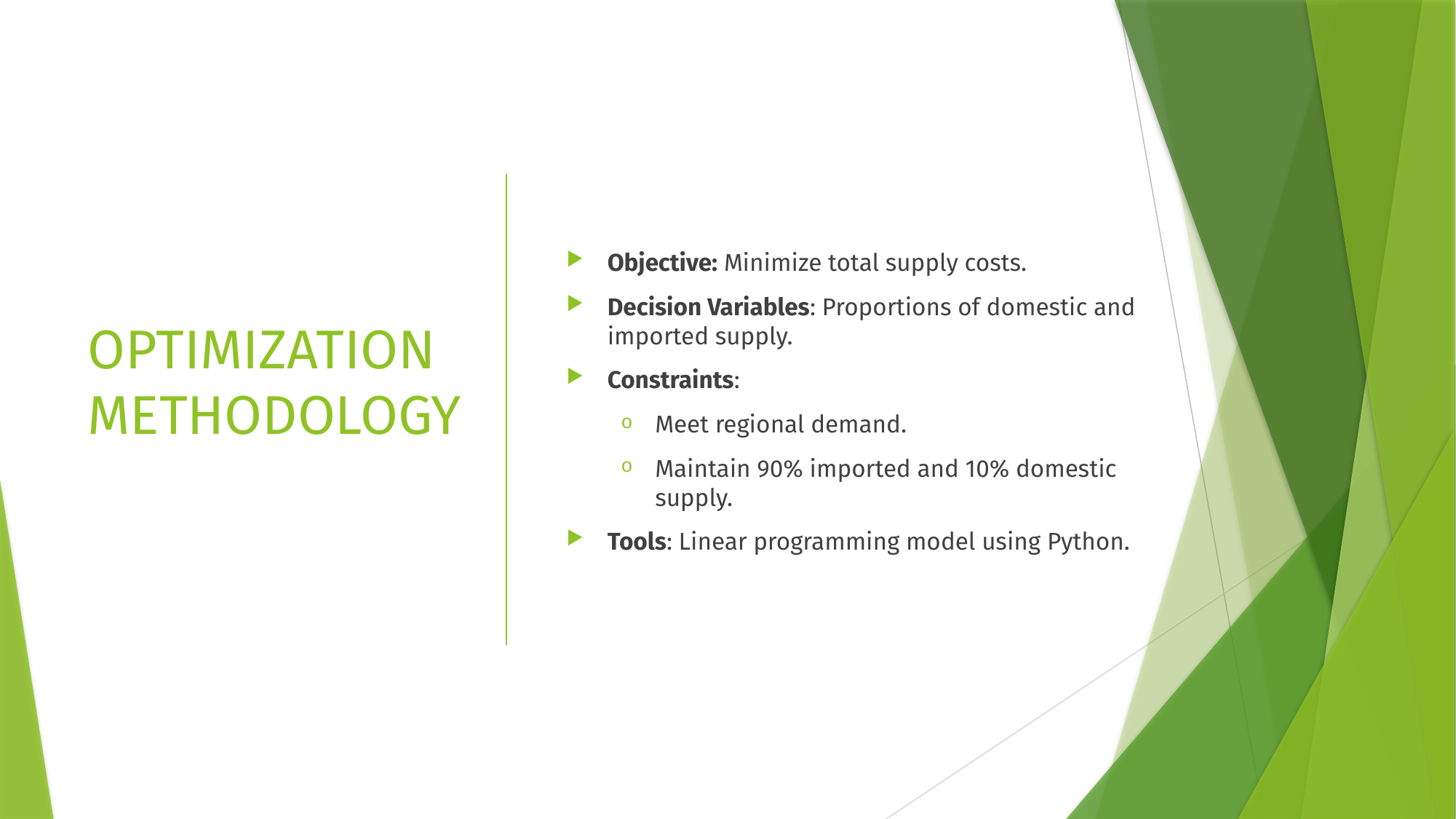

Objective: Minimize total supply costs.
Decision Variables: Proportions of domestic and imported supply.
Constraints:
Meet regional demand.
Maintain 90% imported and 10% domestic supply.
Tools: Linear programming model using Python.

# OPTIMIZATION METHODOLOGY